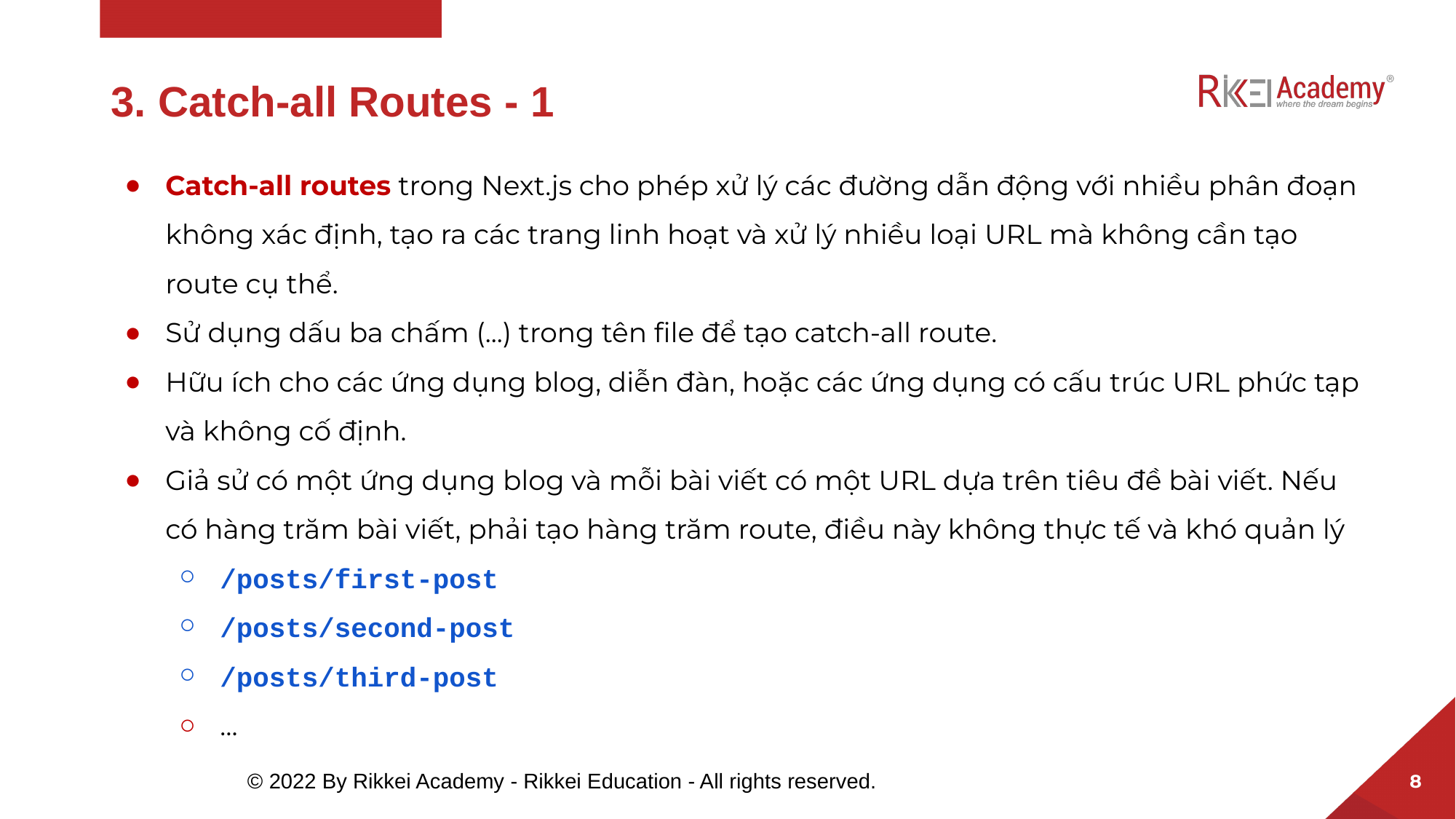

# 3. Catch-all Routes - 1
Catch-all routes trong Next.js cho phép xử lý các đường dẫn động với nhiều phân đoạn không xác định, tạo ra các trang linh hoạt và xử lý nhiều loại URL mà không cần tạo route cụ thể.
Sử dụng dấu ba chấm (...) trong tên file để tạo catch-all route.
Hữu ích cho các ứng dụng blog, diễn đàn, hoặc các ứng dụng có cấu trúc URL phức tạp và không cố định.
Giả sử có một ứng dụng blog và mỗi bài viết có một URL dựa trên tiêu đề bài viết. Nếu có hàng trăm bài viết, phải tạo hàng trăm route, điều này không thực tế và khó quản lý
/posts/first-post
/posts/second-post
/posts/third-post
…